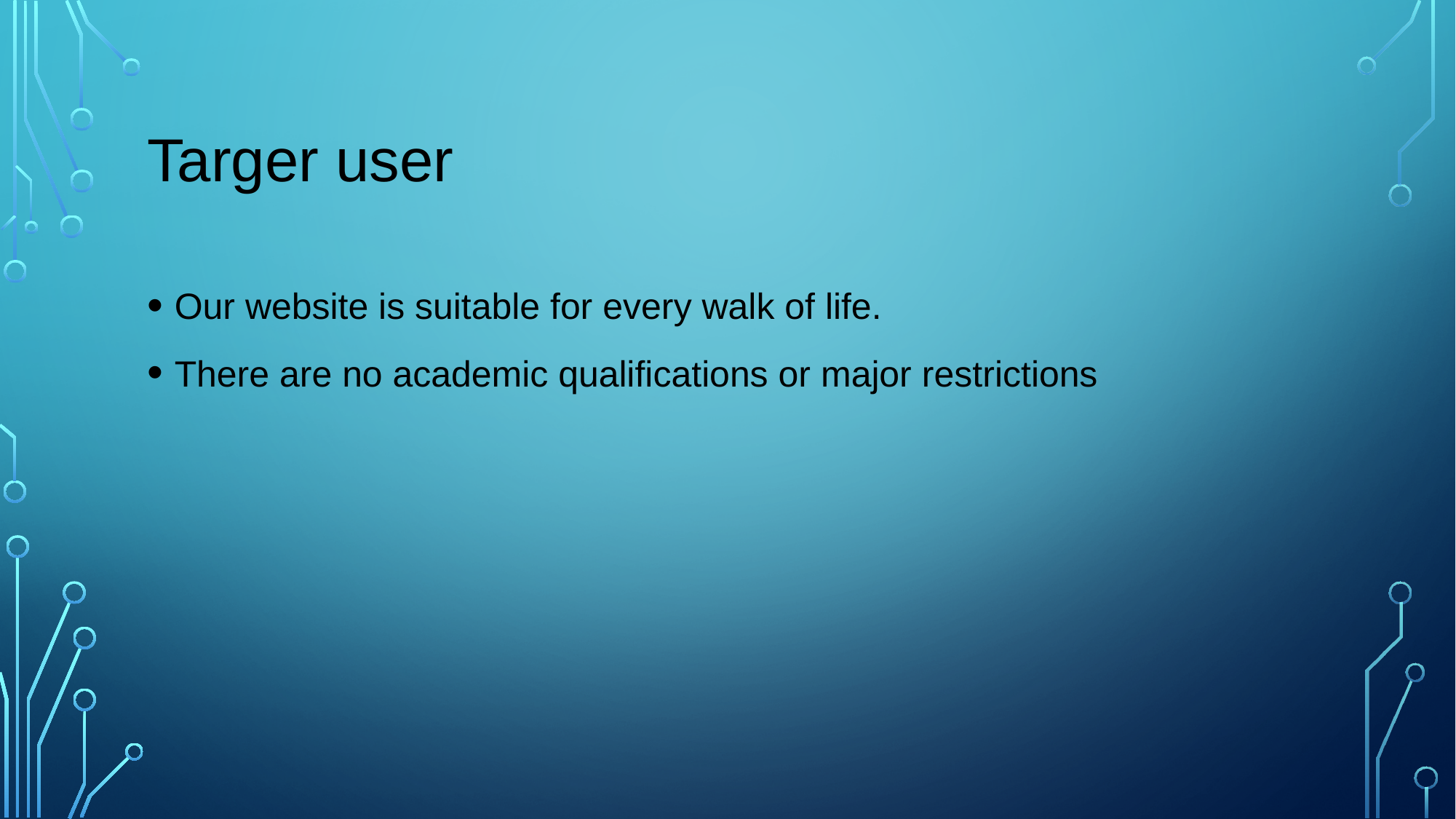

# Targer user
Our website is suitable for every walk of life.
There are no academic qualifications or major restrictions